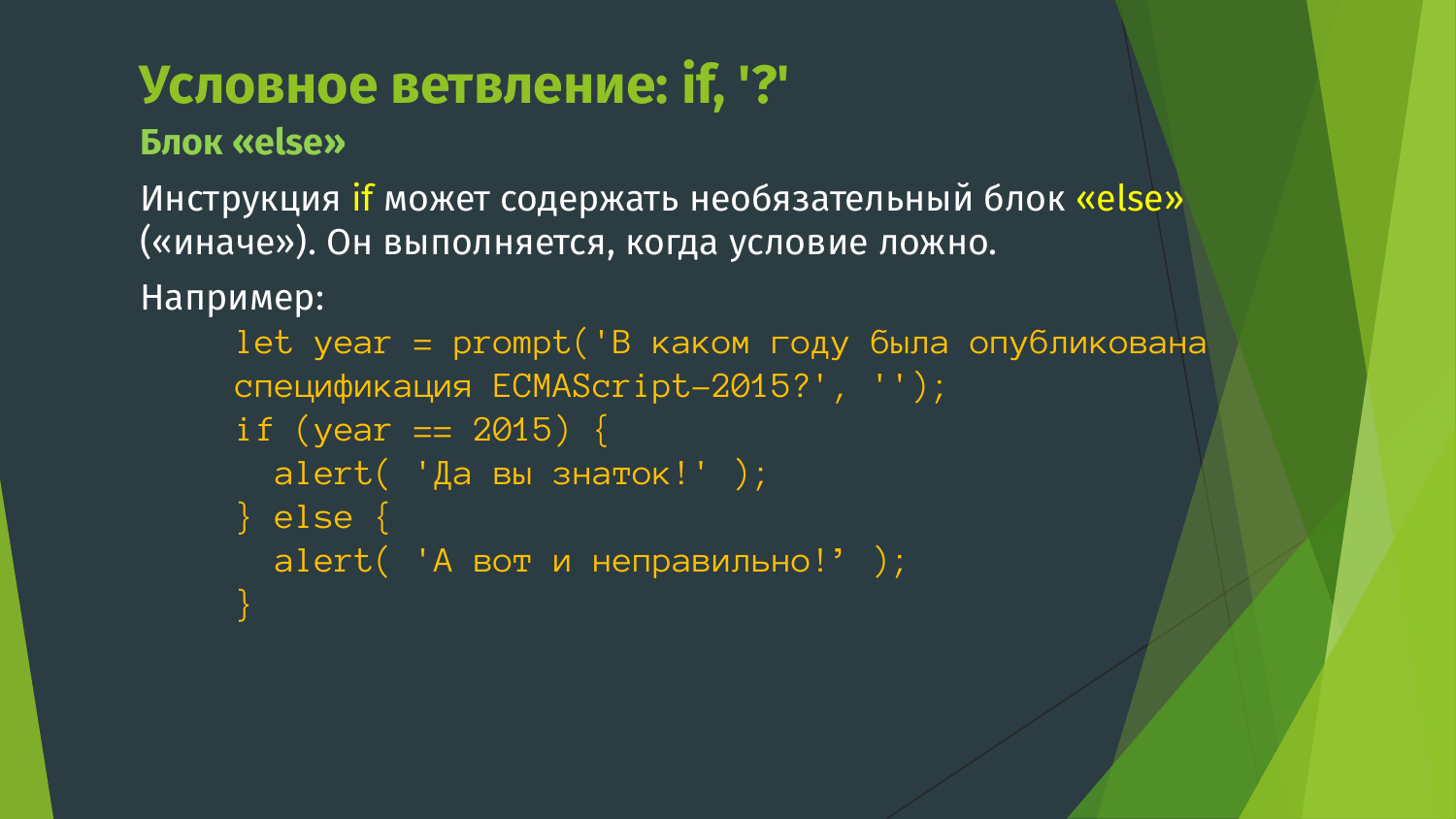

# Условное ветвление: if, '?'
Блок «else»
Инструкция if может содержать необязательный блок «else» («иначе»). Он выполняется, когда условие ложно.
Например:
let year = prompt('В каком году была опубликована спецификация ECMAScript-2015?', '');
if (year == 2015) {
  alert( 'Да вы знаток!' );
} else {
  alert( 'А вот и неправильно!’ );
}